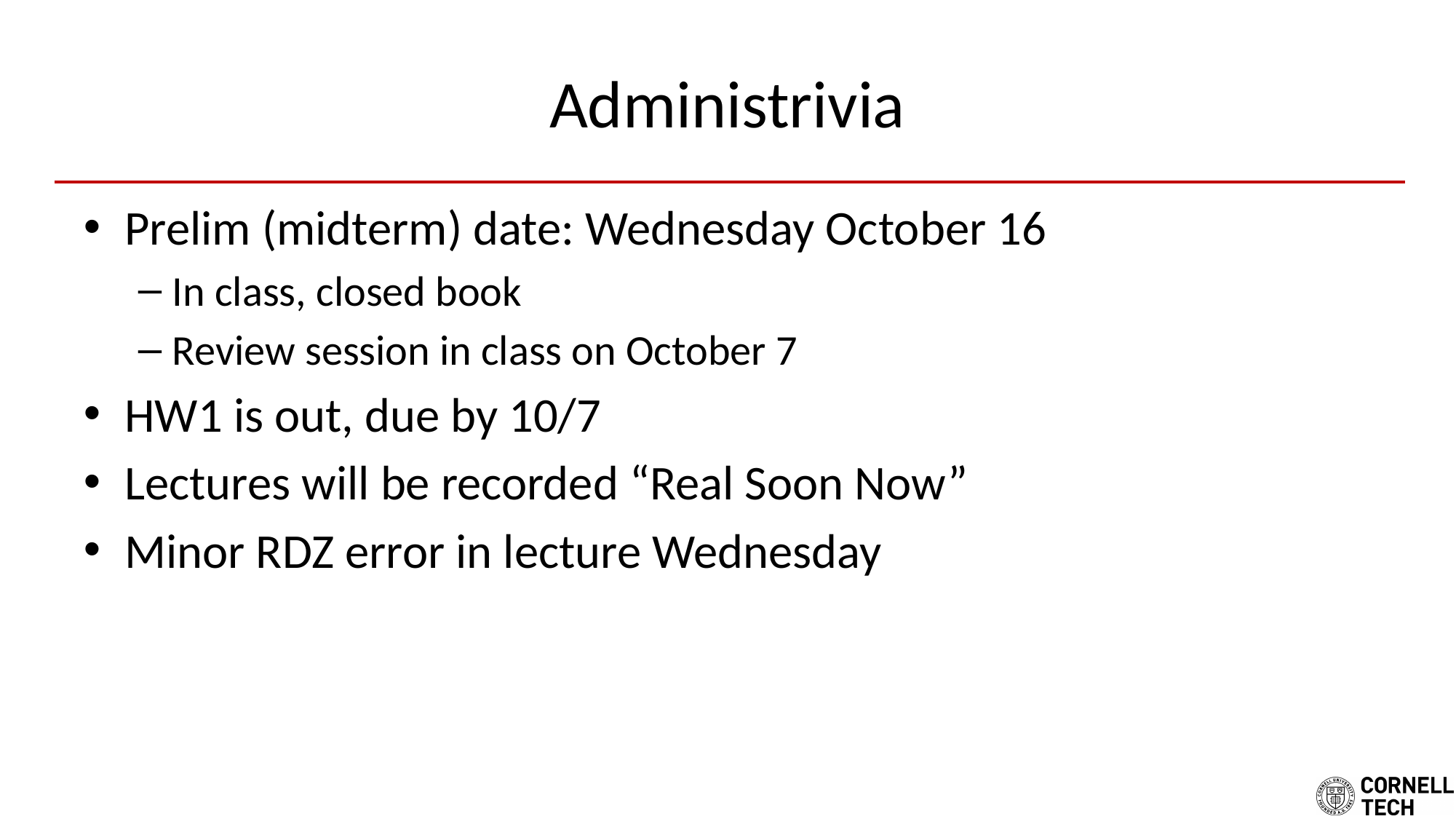

# Administrivia
Prelim (midterm) date: Wednesday October 16
In class, closed book
Review session in class on October 7
HW1 is out, due by 10/7
Lectures will be recorded “Real Soon Now”
Minor RDZ error in lecture Wednesday